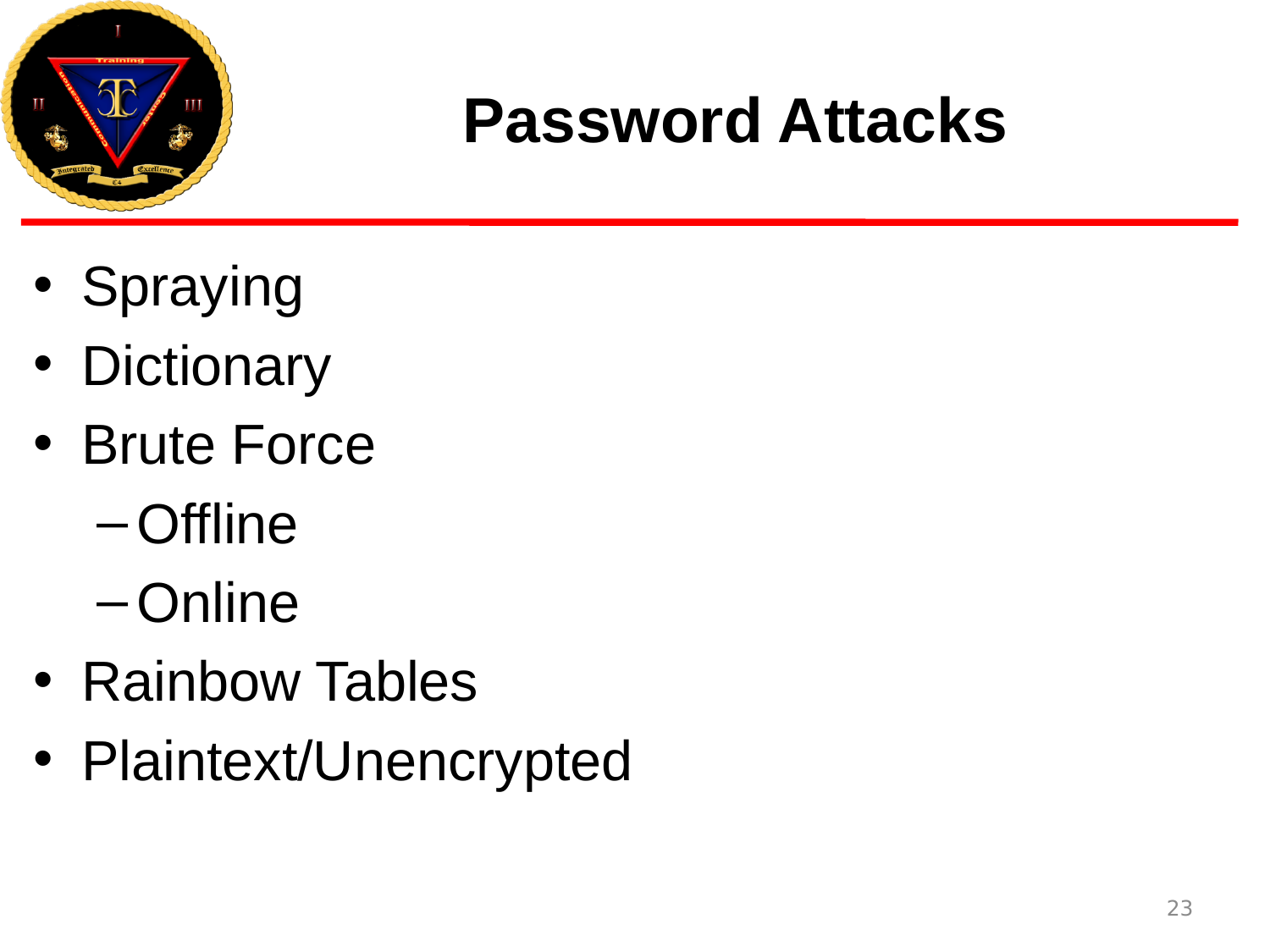

# Password Attacks
Spraying
Dictionary
Brute Force
Offline
Online
Rainbow Tables
Plaintext/Unencrypted
23